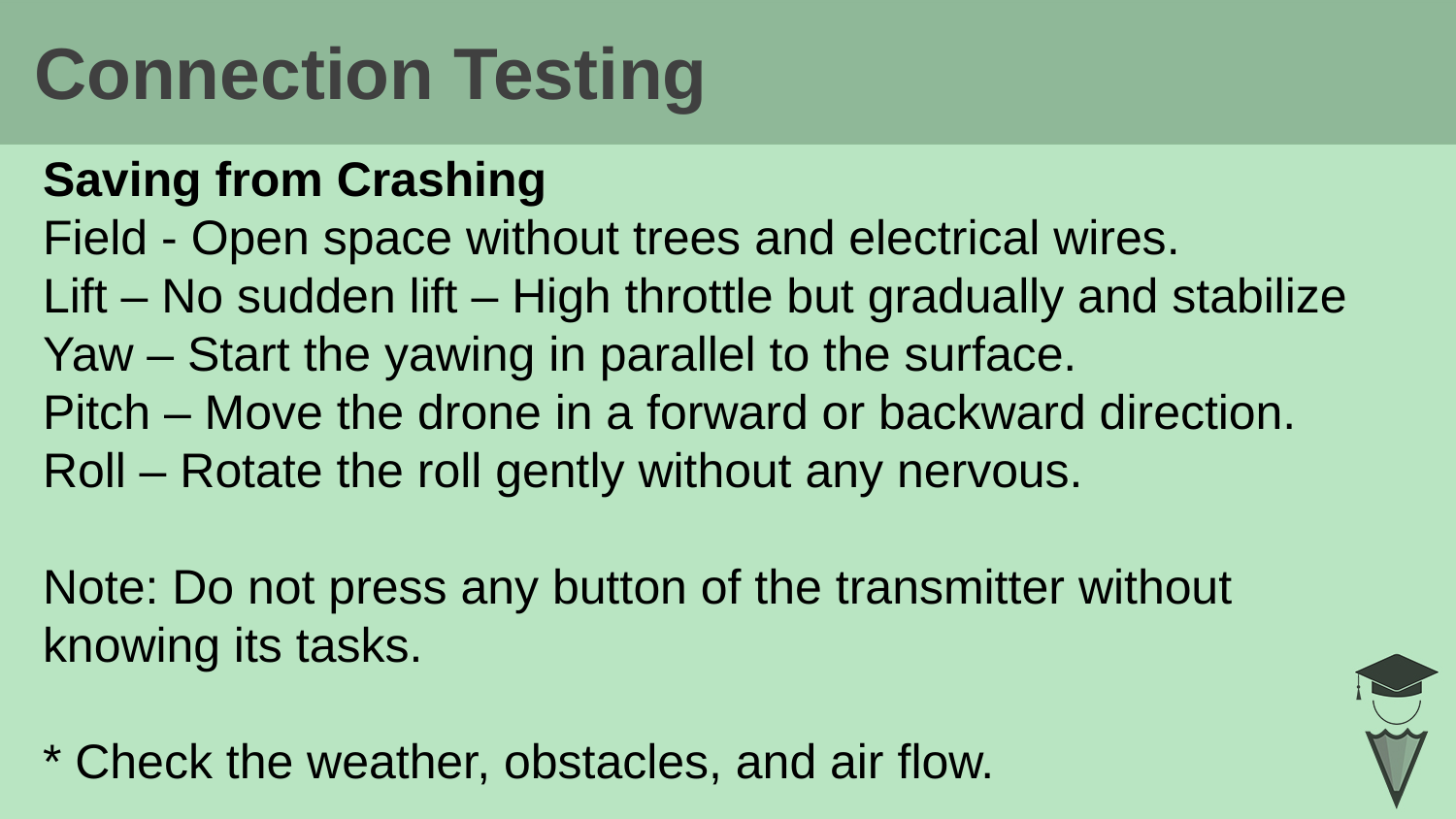

# Connection Testing
Saving from Crashing
Field - Open space without trees and electrical wires.
Lift – No sudden lift – High throttle but gradually and stabilize
Yaw – Start the yawing in parallel to the surface.
Pitch – Move the drone in a forward or backward direction.
Roll – Rotate the roll gently without any nervous.

Note: Do not press any button of the transmitter without        knowing its tasks.

* Check the weather, obstacles, and air flow.